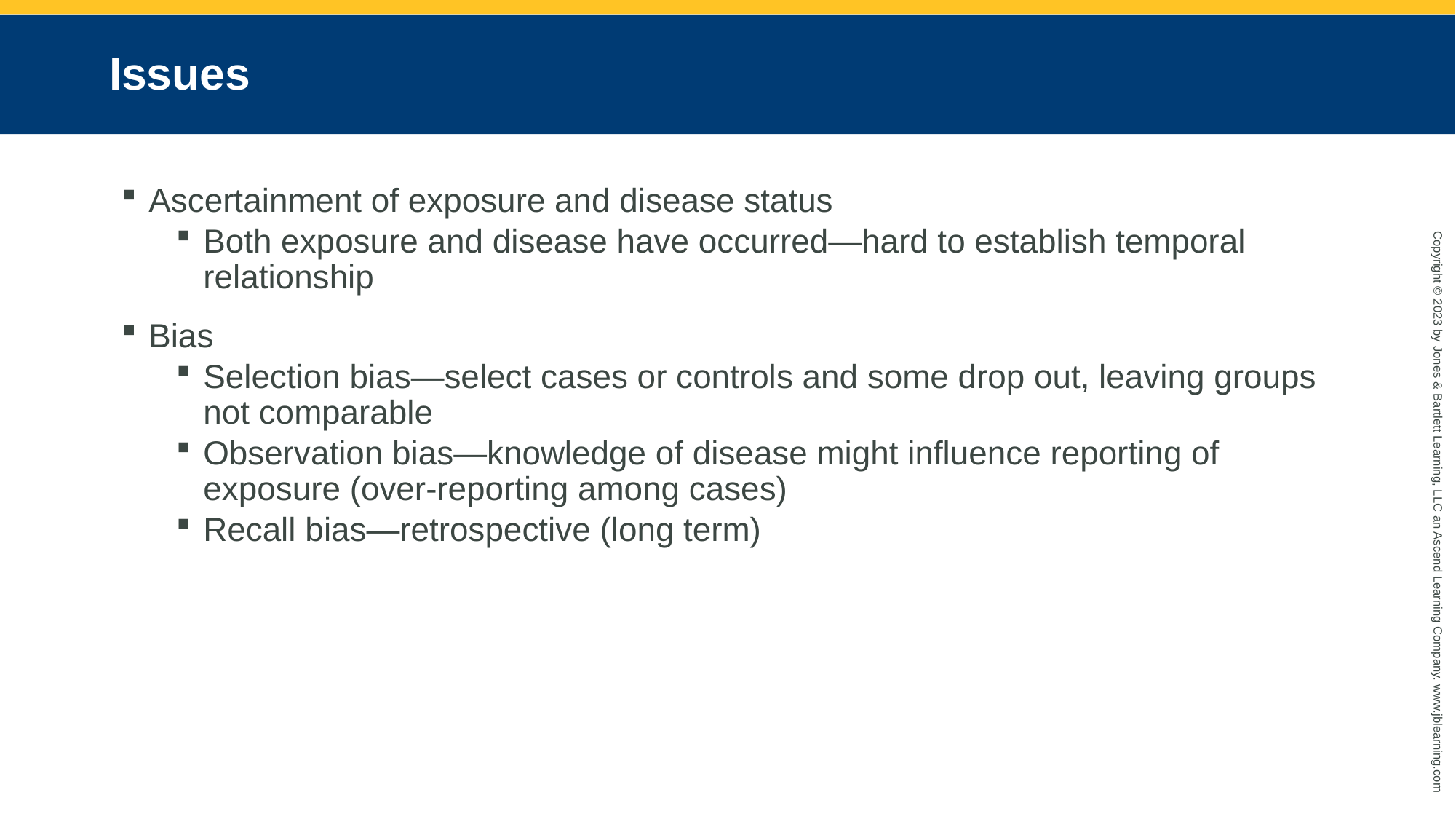

# Issues
Ascertainment of exposure and disease status
Both exposure and disease have occurred—hard to establish temporal relationship
Bias
Selection bias—select cases or controls and some drop out, leaving groups not comparable
Observation bias—knowledge of disease might influence reporting of exposure (over-reporting among cases)
Recall bias—retrospective (long term)